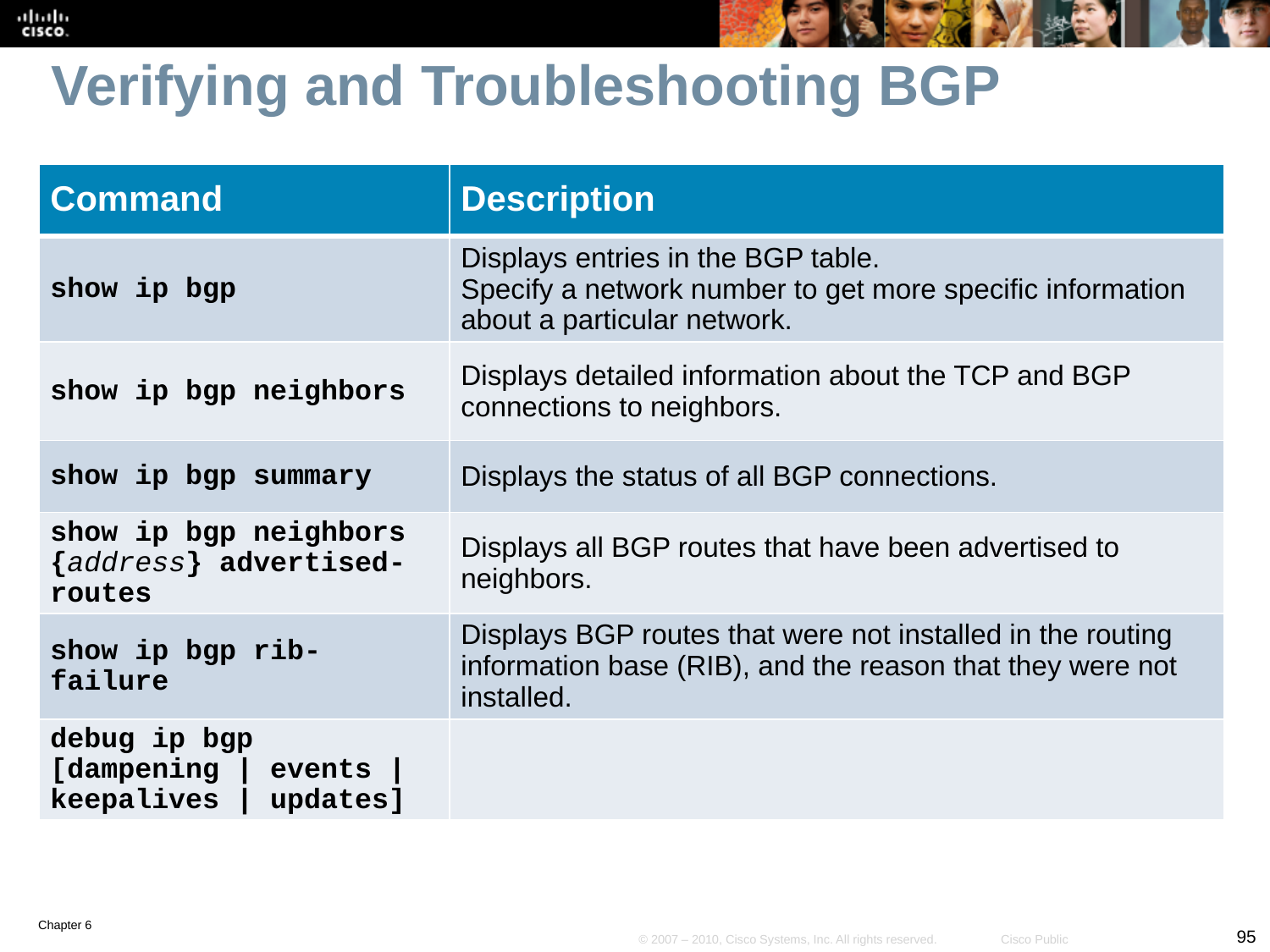

# Verifying and Troubleshooting BGP
| Command | Description |
| --- | --- |
| show ip bgp | Displays entries in the BGP table. Specify a network number to get more specific information about a particular network. |
| show ip bgp neighbors | Displays detailed information about the TCP and BGP connections to neighbors. |
| show ip bgp summary | Displays the status of all BGP connections. |
| show ip bgp neighbors {address} advertised-routes | Displays all BGP routes that have been advertised to neighbors. |
| show ip bgp rib-failure | Displays BGP routes that were not installed in the routing information base (RIB), and the reason that they were not installed. |
| debug ip bgp [dampening | events | keepalives | updates] |  |